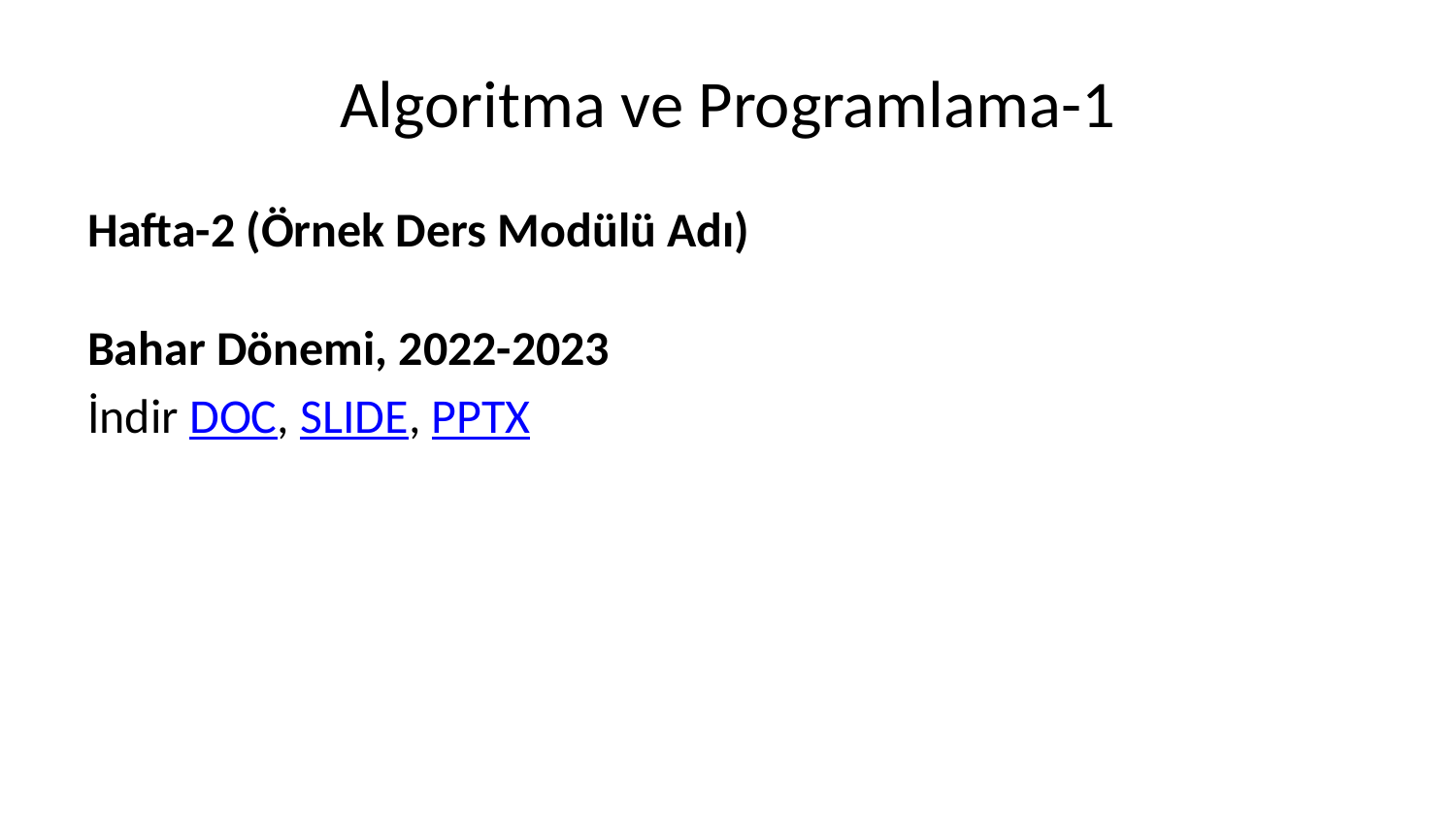

# Algoritma ve Programlama-1
Hafta-2 (Örnek Ders Modülü Adı)
Bahar Dönemi, 2022-2023
İndir DOC, SLIDE, PPTX